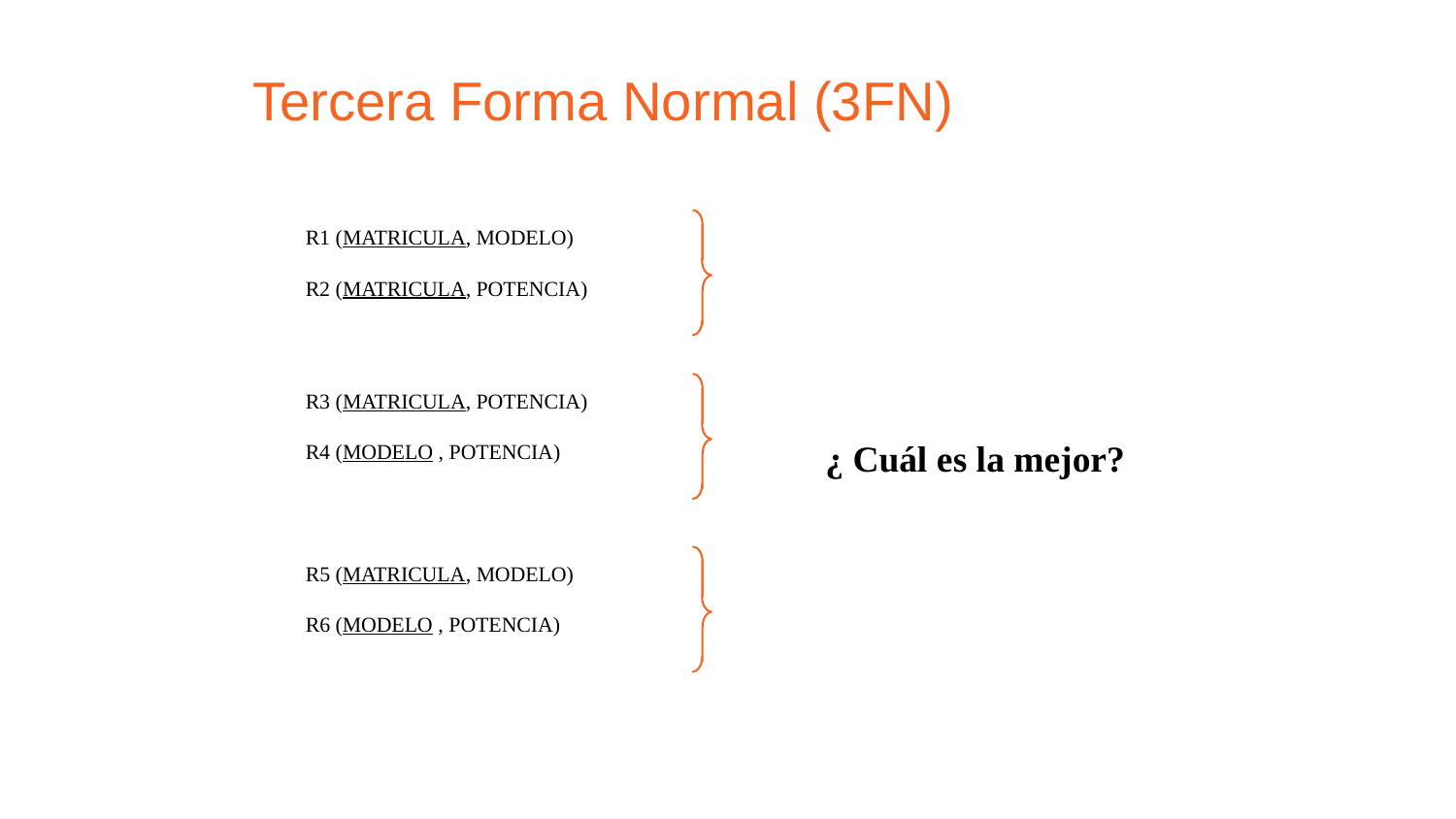

Tercera Forma Normal (3FN)

R1 (MATRICULA, MODELO)

R2 (MATRICULA, POTENCIA)

R3 (MATRICULA, POTENCIA)

R4 (MODELO , POTENCIA)

¿ Cuál es la mejor?

R5 (MATRICULA, MODELO)

R6 (MODELO , POTENCIA)